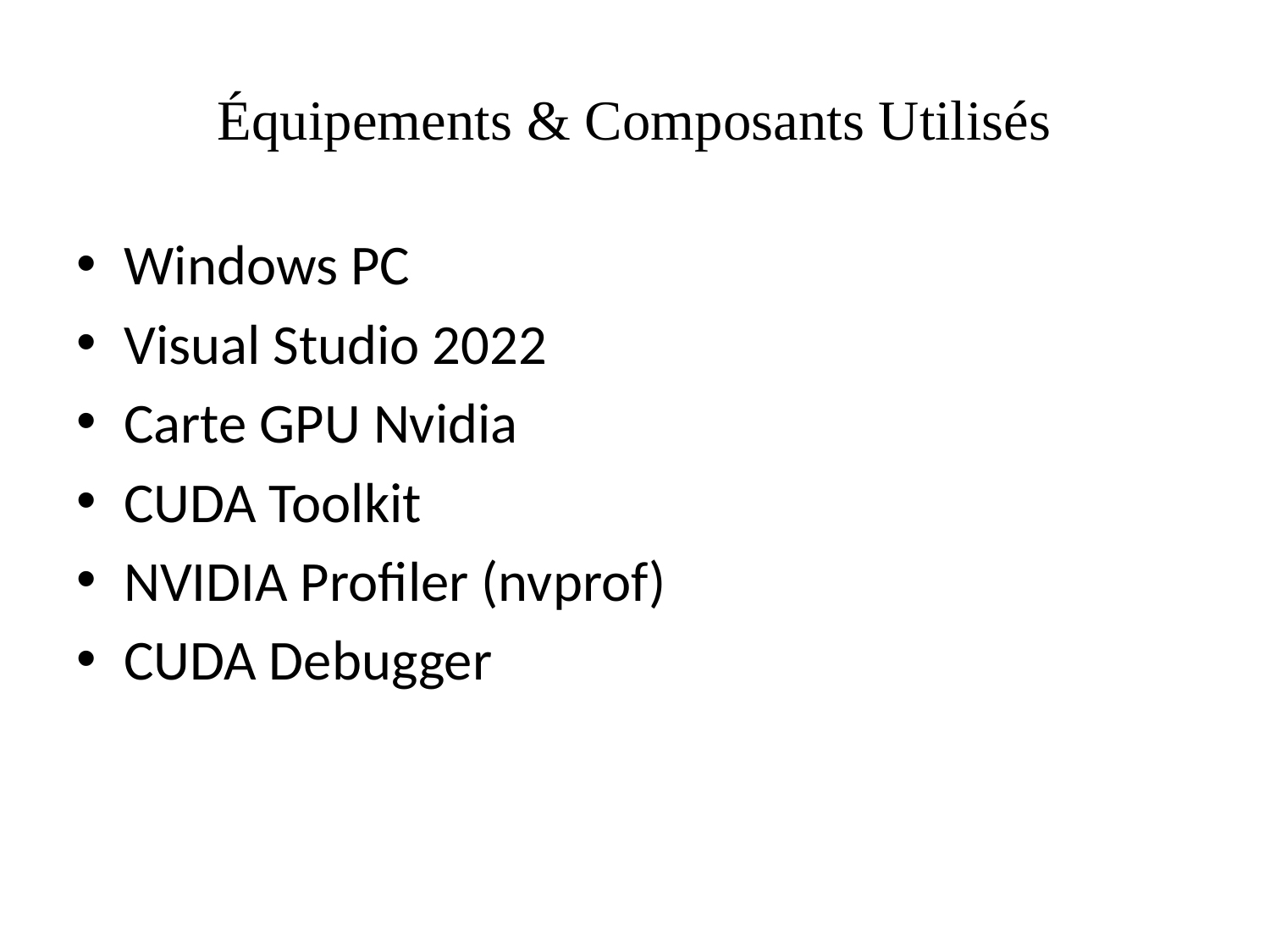

# Équipements & Composants Utilisés
Windows PC
Visual Studio 2022
Carte GPU Nvidia
CUDA Toolkit
NVIDIA Profiler (nvprof)
CUDA Debugger